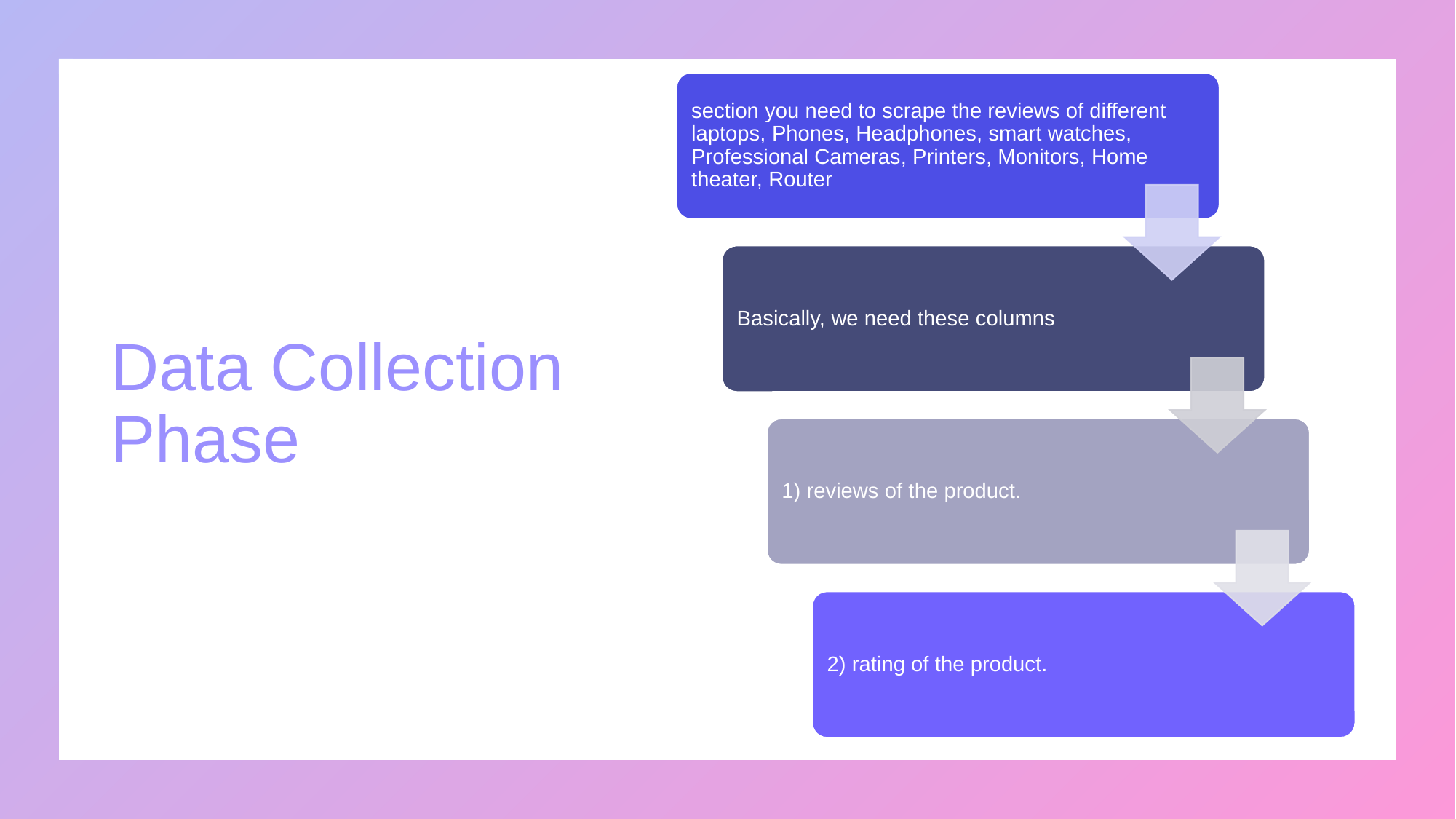

# Data Collection Phase
section you need to scrape the reviews of different laptops, Phones, Headphones, smart watches, Professional Cameras, Printers, Monitors, Home theater, Router
Basically, we need these columns
1) reviews of the product.
2) rating of the product.